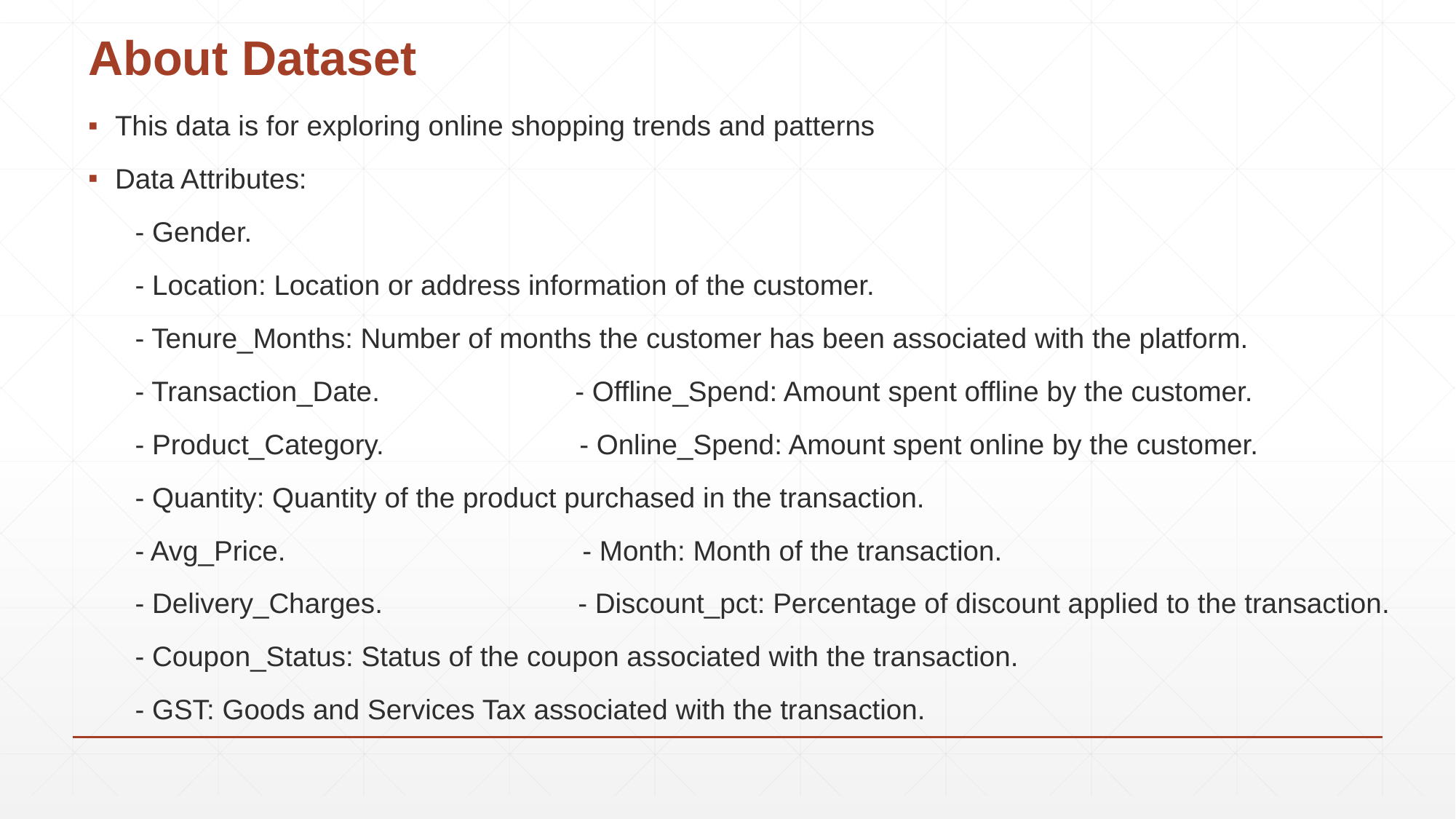

# About Dataset
This data is for exploring online shopping trends and patterns
Data Attributes:
      - Gender.
      - Location: Location or address information of the customer.
      - Tenure_Months: Number of months the customer has been associated with the platform.
      - Transaction_Date.                         - Offline_Spend: Amount spent offline by the customer.
      - Product_Category.                         - Online_Spend: Amount spent online by the customer.
      - Quantity: Quantity of the product purchased in the transaction.
      - Avg_Price.                                      - Month: Month of the transaction.
      - Delivery_Charges.                         - Discount_pct: Percentage of discount applied to the transaction.
      - Coupon_Status: Status of the coupon associated with the transaction.
      - GST: Goods and Services Tax associated with the transaction.